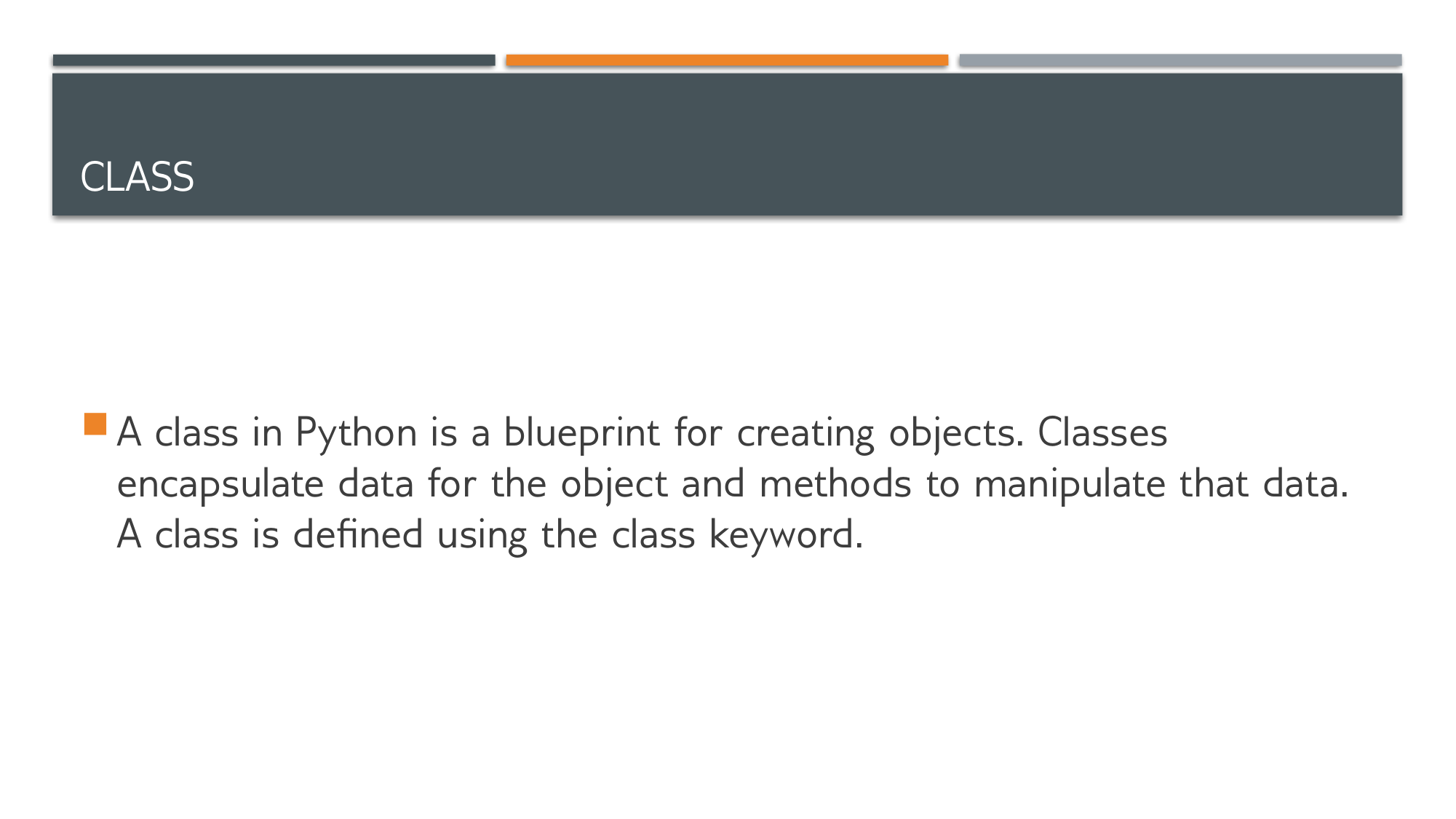

# CLASS
A class in Python is a blueprint for creating objects. Classes encapsulate data for the object and methods to manipulate that data. A class is defined using the class keyword.